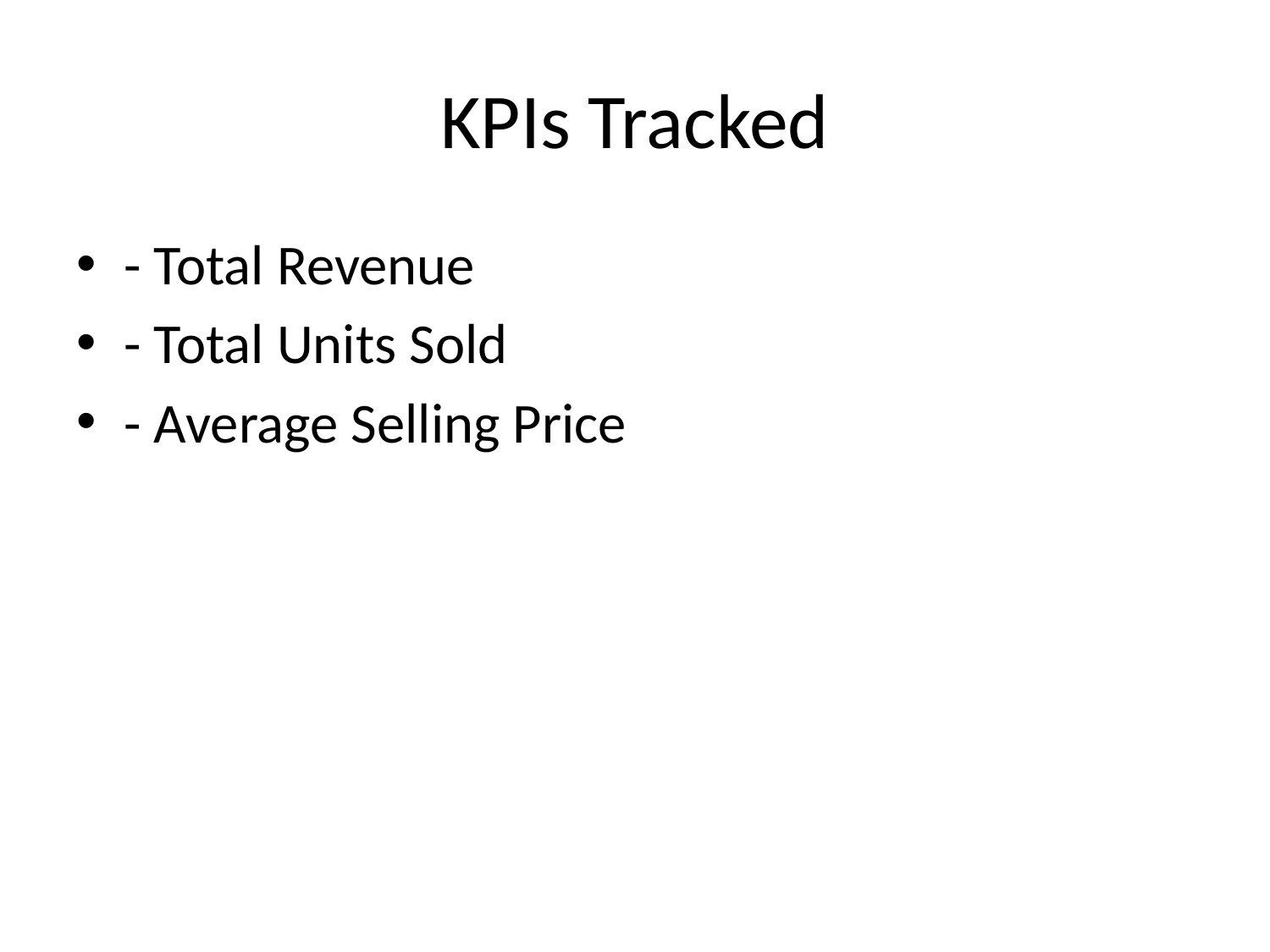

# KPIs Tracked
- Total Revenue
- Total Units Sold
- Average Selling Price